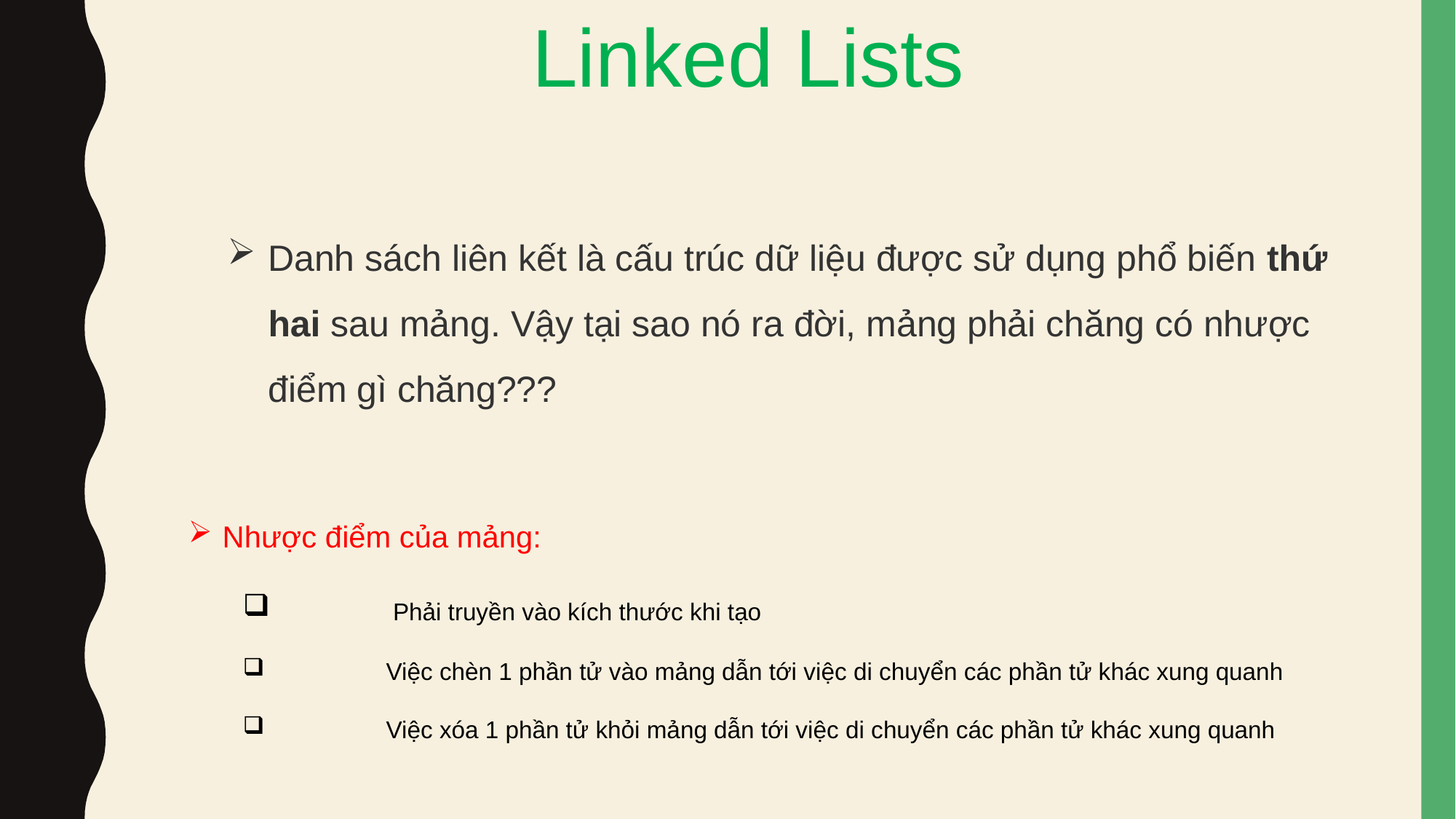

Linked Lists
Danh sách liên kết là cấu trúc dữ liệu được sử dụng phổ biến thứ hai sau mảng. Vậy tại sao nó ra đời, mảng phải chăng có nhược điểm gì chăng???
Nhược điểm của mảng:
	Phải truyền vào kích thước khi tạo
	Việc chèn 1 phần tử vào mảng dẫn tới việc di chuyển các phần tử khác xung quanh
	Việc xóa 1 phần tử khỏi mảng dẫn tới việc di chuyển các phần tử khác xung quanh